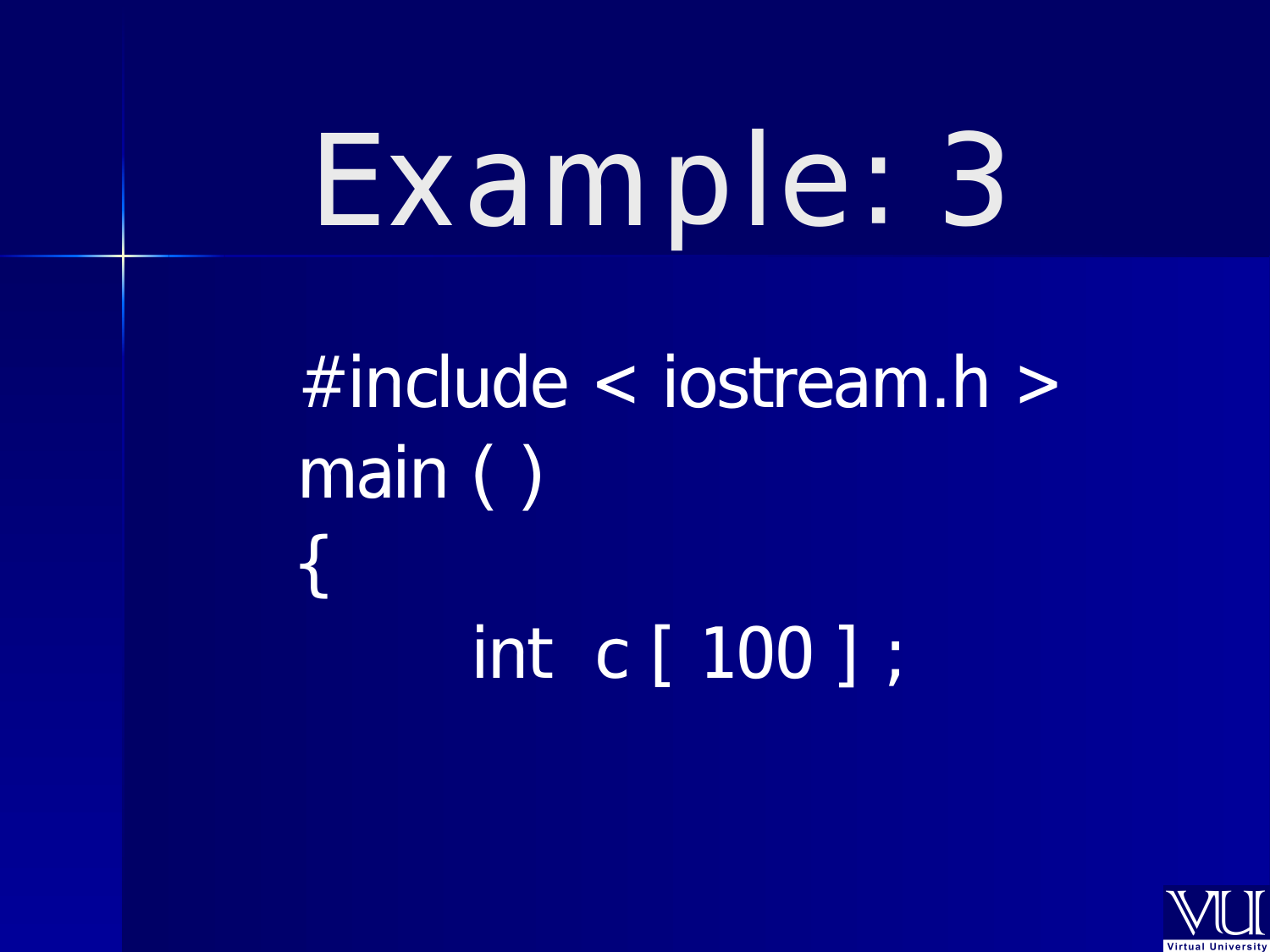

# Example: 3
#include < iostream.h >
main ( )
{
		int  c [ 100 ] ;